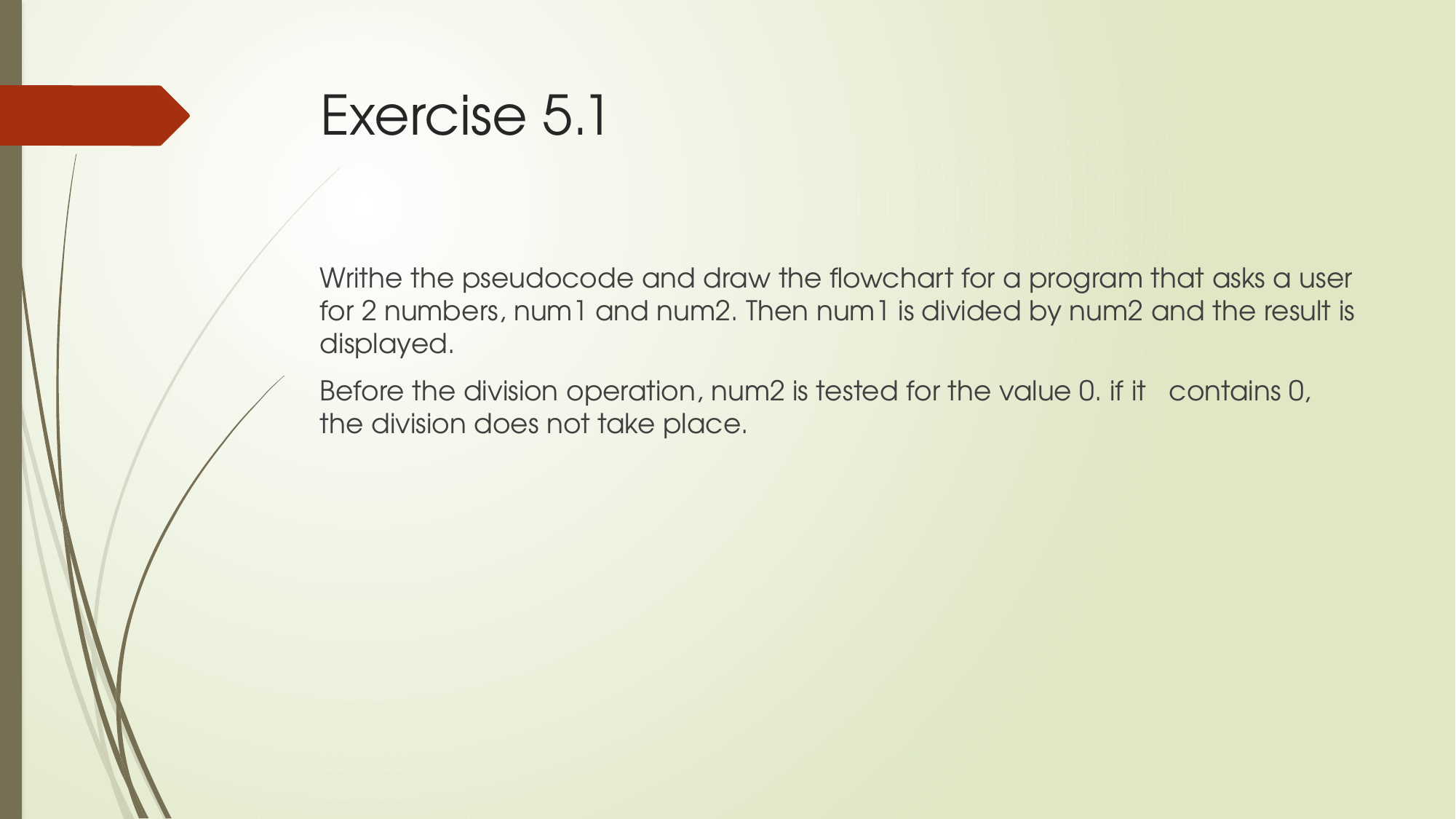

# Exercise 5.1
Writhe the pseudocode and draw the flowchart for a program that asks a user for 2 numbers, num1 and num2. Then num1 is divided by num2 and the result is displayed.
Before the division operation, num2 is tested for the value 0. if it   contains 0,      the division does not take place.